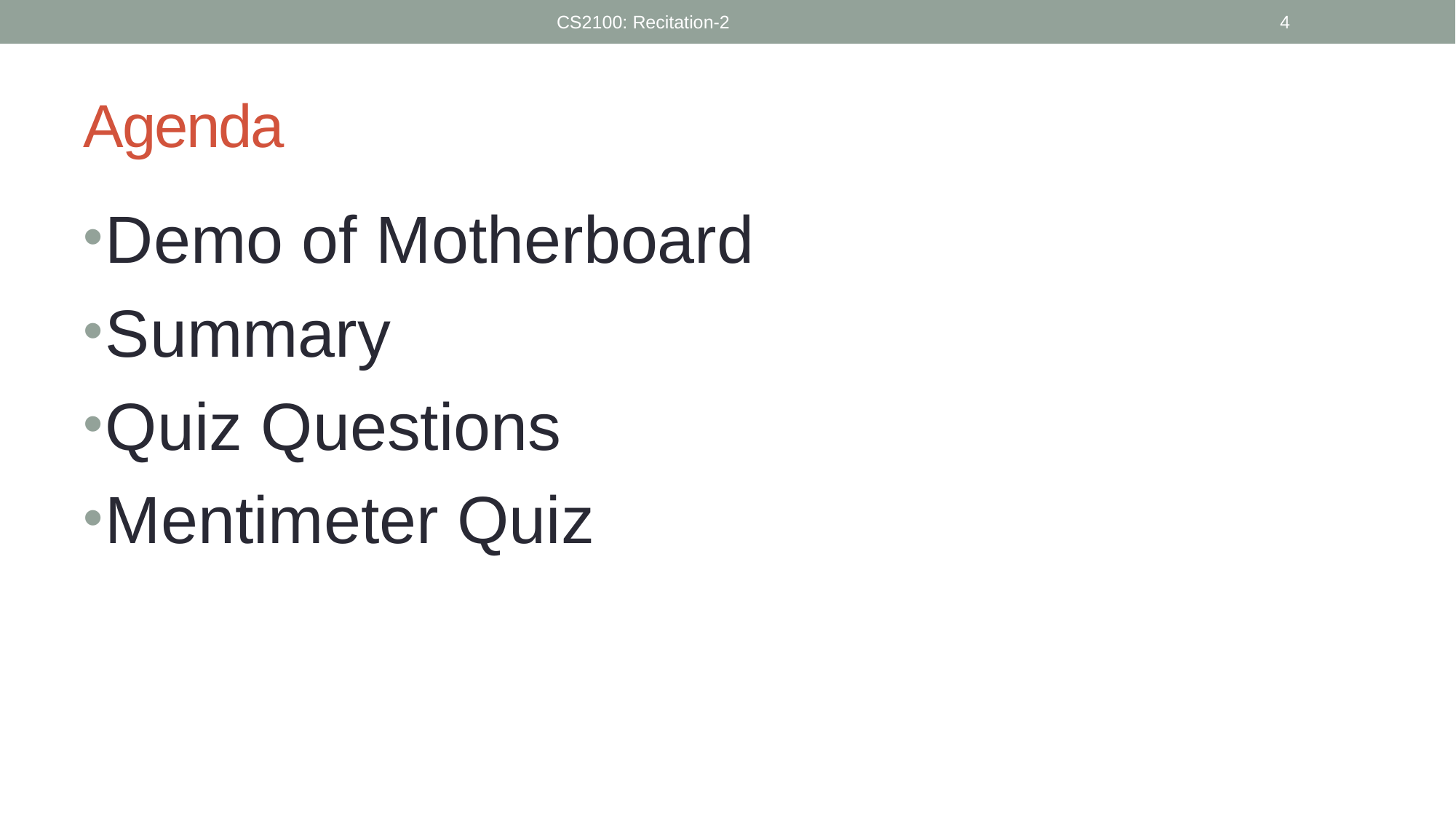

CS2100: Recitation-2
4
# Agenda
Demo of Motherboard
Summary
Quiz Questions
Mentimeter Quiz